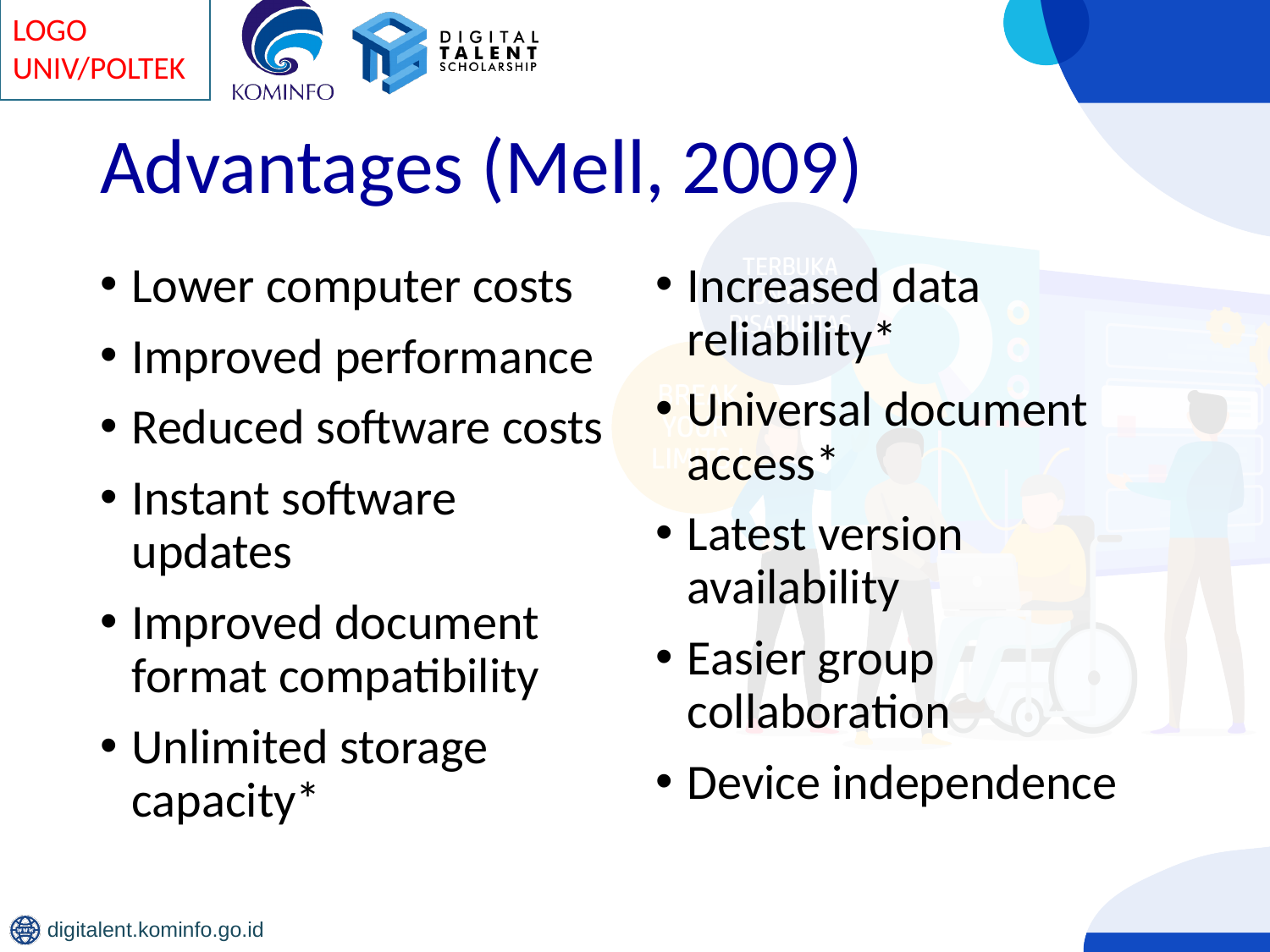

# Advantages (Mell, 2009)
Lower computer costs
Improved performance
Reduced software costs
Instant software updates
Improved document format compatibility
Unlimited storage capacity*
Increased data reliability*
Universal document access*
Latest version availability
Easier group collaboration
Device independence